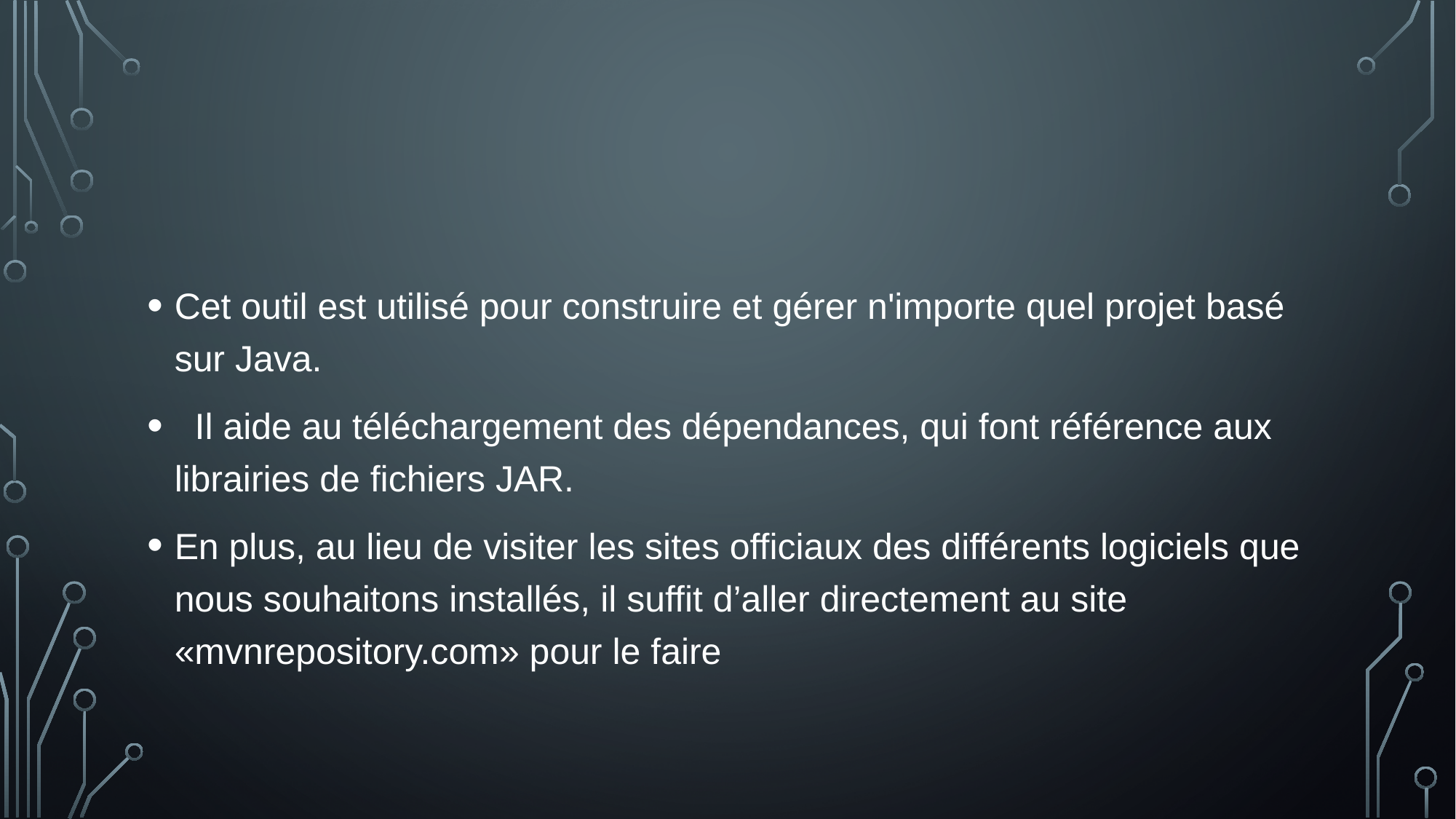

#
Cet outil est utilisé pour construire et gérer n'importe quel projet basé sur Java.
  Il aide au téléchargement des dépendances, qui font référence aux librairies de fichiers JAR.
En plus, au lieu de visiter les sites officiaux des différents logiciels que nous souhaitons installés, il suffit d’aller directement au site «mvnrepository.com» pour le faire